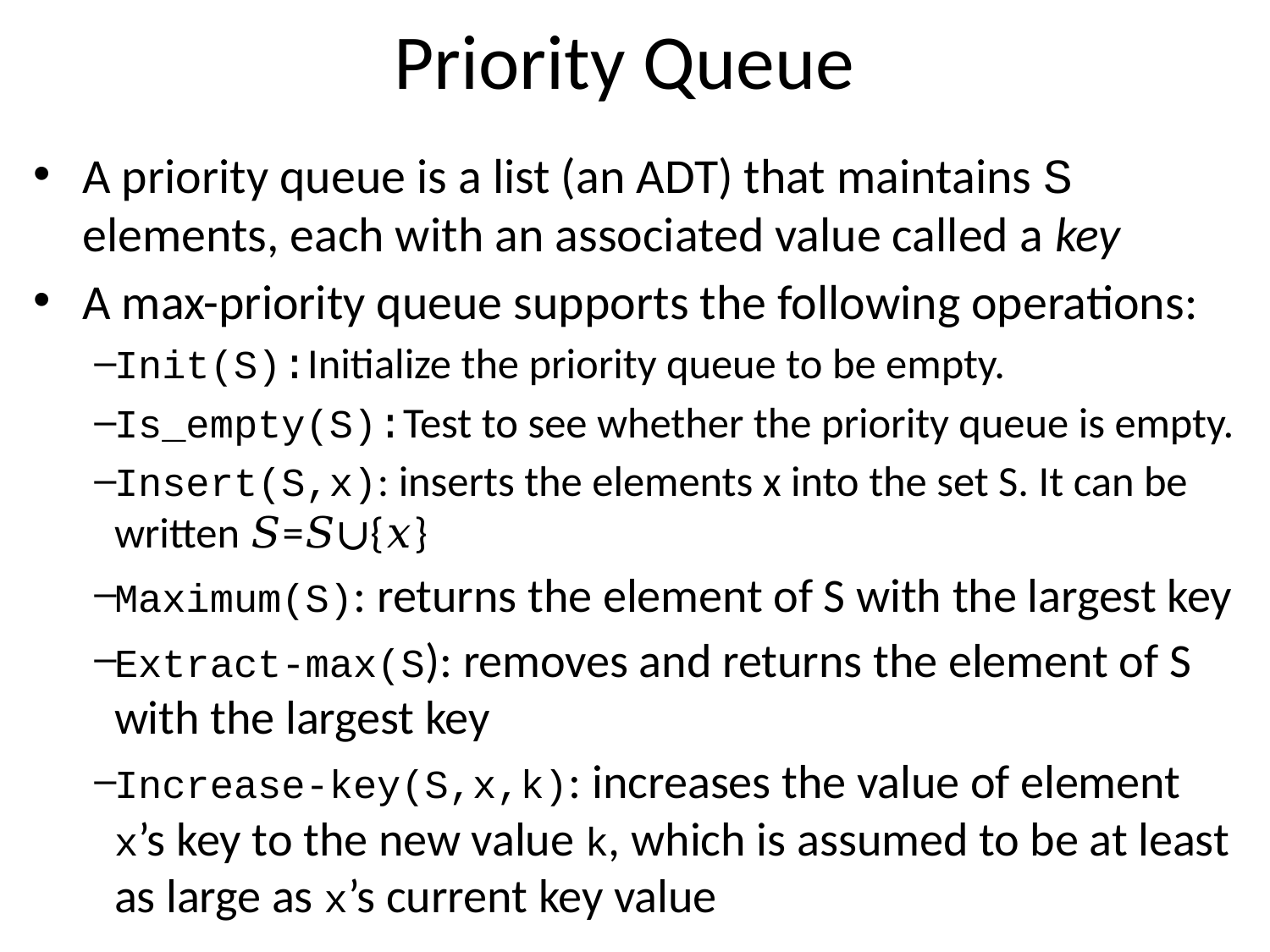

# Priority Queue
A priority queue is a list (an ADT) that maintains S elements, each with an associated value called a key
A max-priority queue supports the following operations:
Init(S):Initialize the priority queue to be empty.
Is_empty(S):Test to see whether the priority queue is empty.
Insert(S,x): inserts the elements x into the set S. It can be written 𝑆=𝑆∪{𝑥}
Maximum(S): returns the element of S with the largest key
Extract-max(S): removes and returns the element of S with the largest key
Increase-key(S,x,k): increases the value of element x’s key to the new value k, which is assumed to be at least as large as x’s current key value